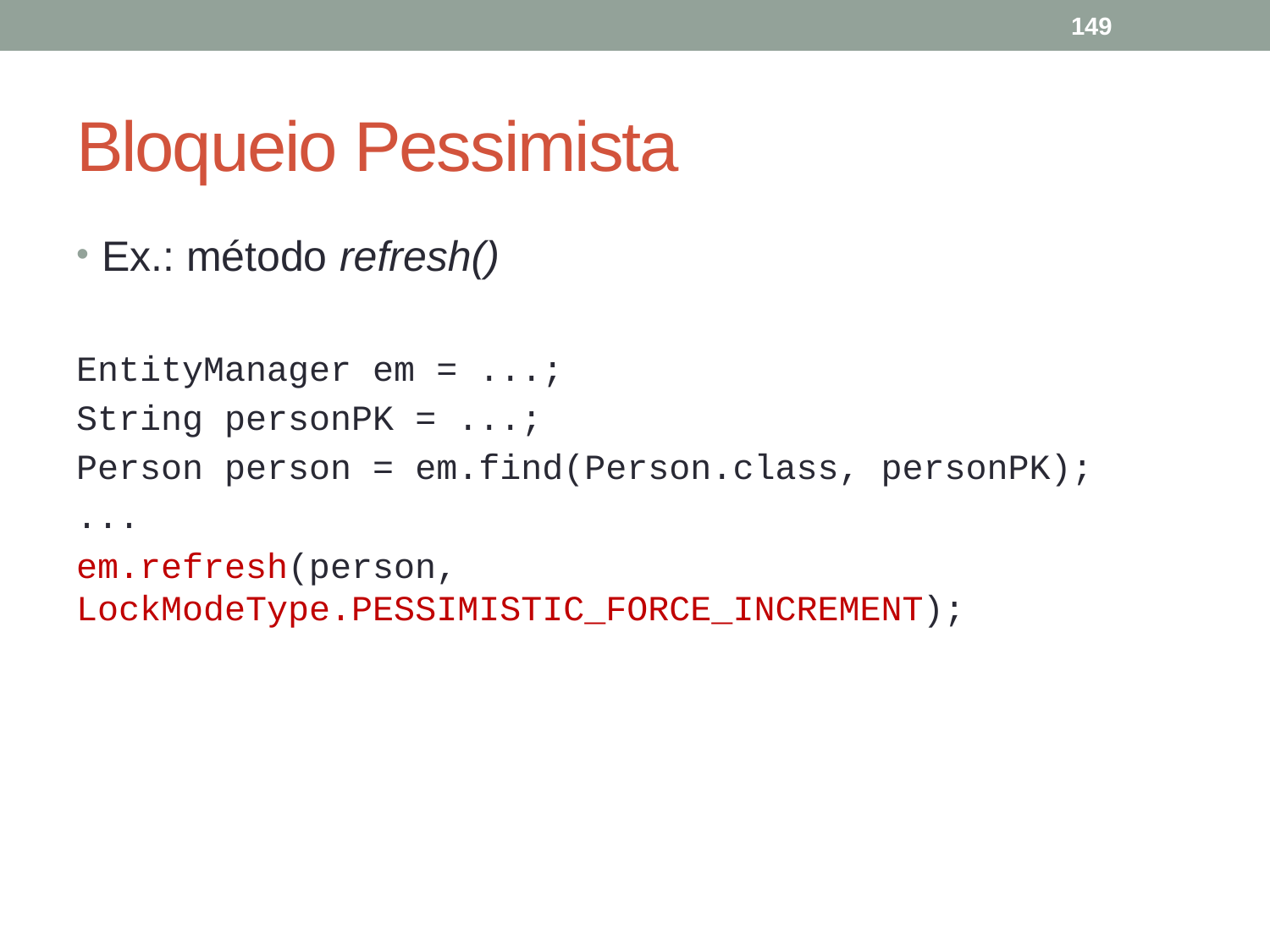

149
# Bloqueio Pessimista
Ex.: método refresh()

EntityManager em = ...;
String personPK = ...;
Person person = em.find(Person.class, personPK);
...
em.refresh(person, LockModeType.PESSIMISTIC_FORCE_INCREMENT);